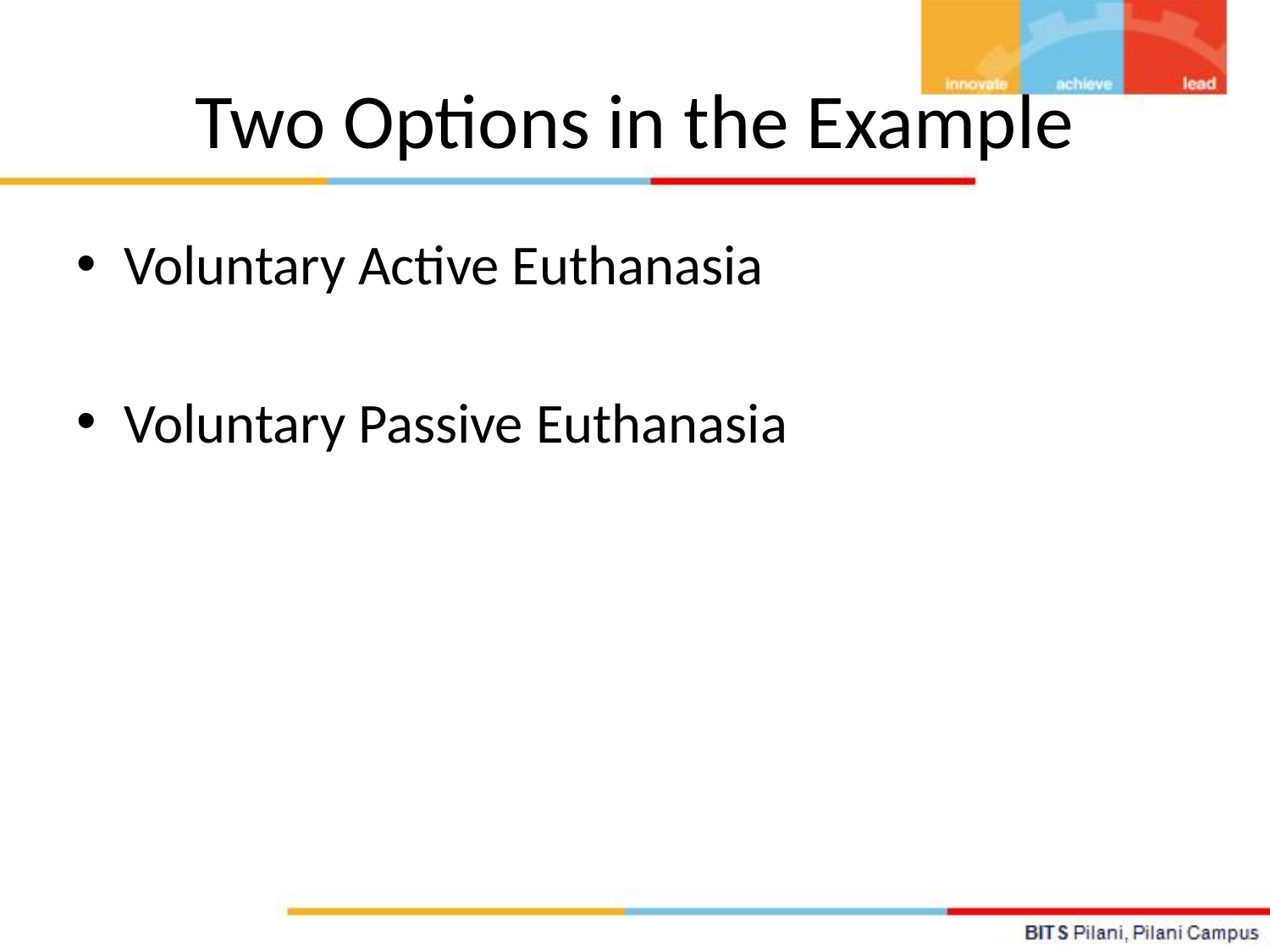

# Two Options in the Example
Voluntary Active Euthanasia

Voluntary Passive Euthanasia